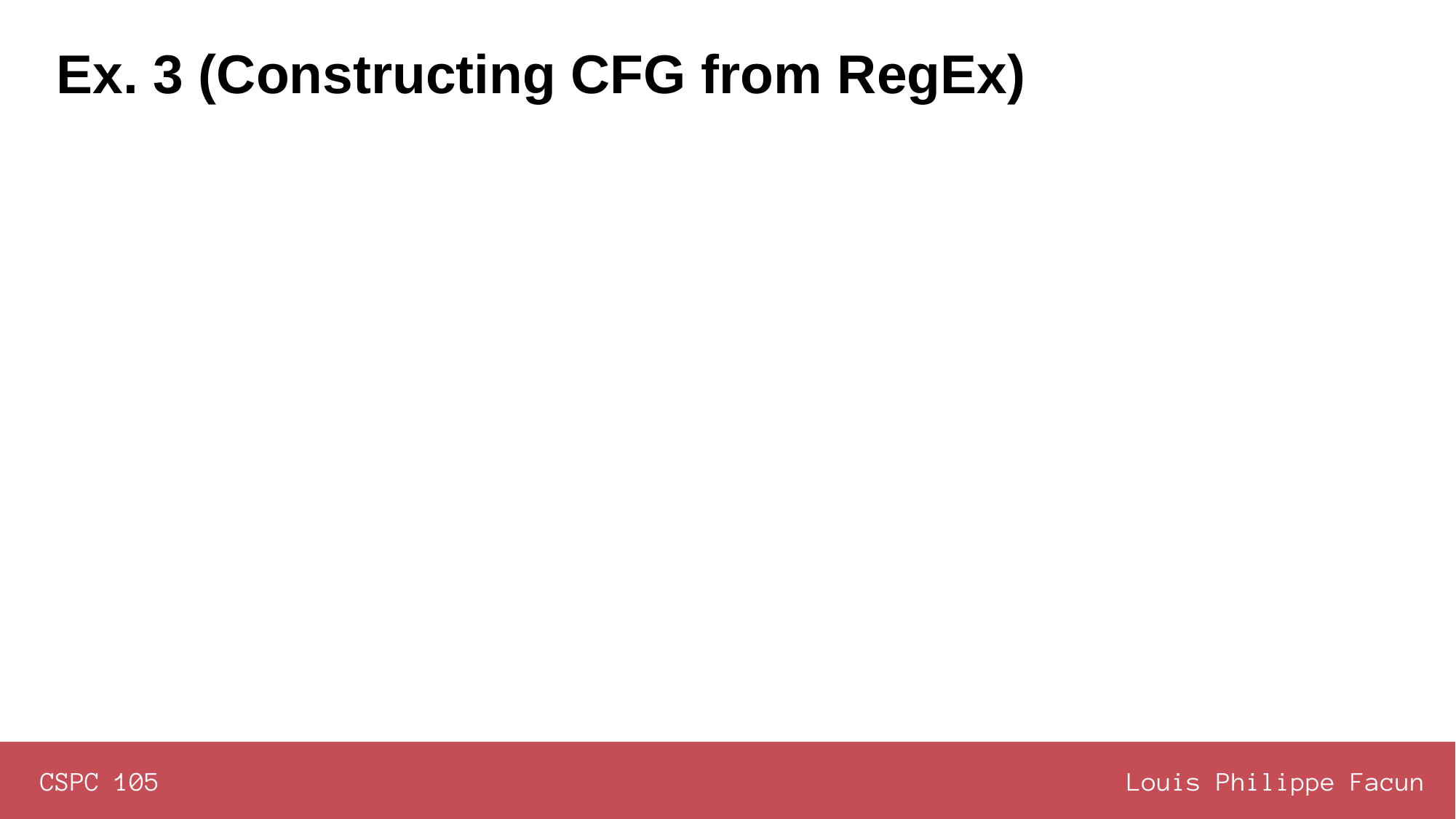

# Ex. 3 (Constructing CFG from RegEx)

CSPC 105
Louis Philippe Facun